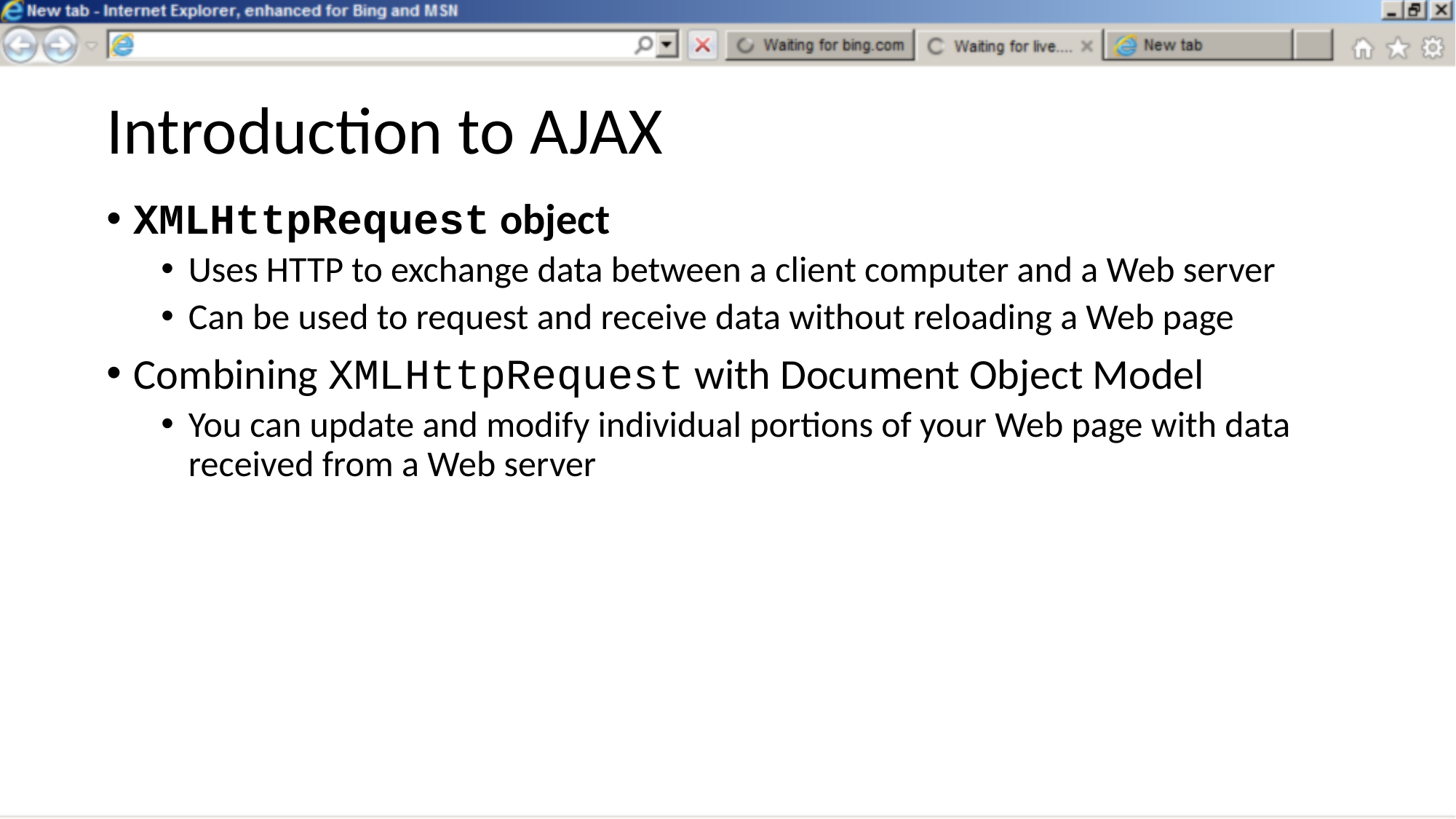

# Introduction to AJAX
XMLHttpRequest object
Uses HTTP to exchange data between a client computer and a Web server
Can be used to request and receive data without reloading a Web page
Combining XMLHttpRequest with Document Object Model
You can update and modify individual portions of your Web page with data received from a Web server